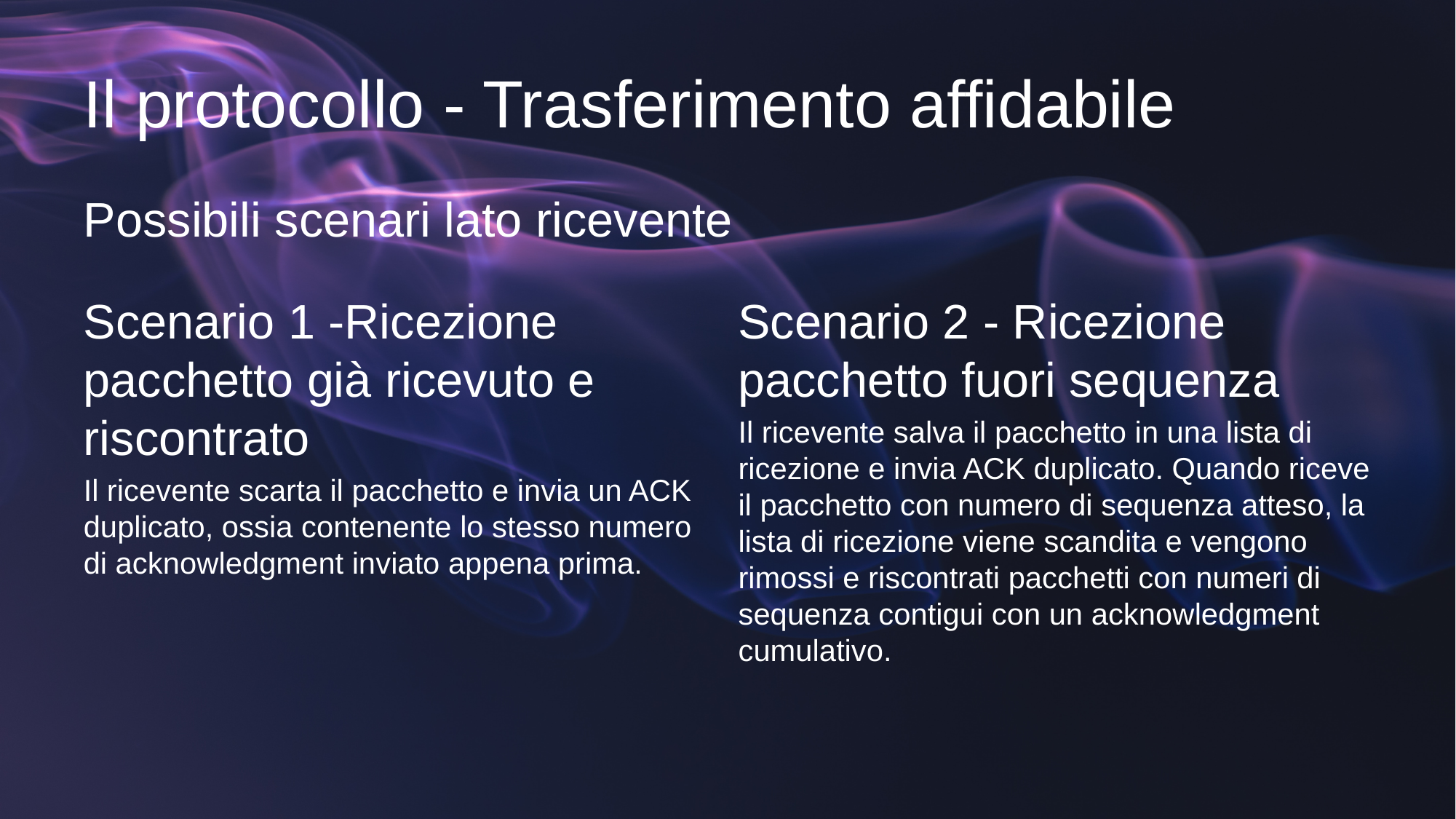

# Il protocollo - Trasferimento affidabile
Possibili scenari lato ricevente
Scenario 1 -Ricezione pacchetto già ricevuto e riscontrato
Il ricevente scarta il pacchetto e invia un ACK duplicato, ossia contenente lo stesso numero di acknowledgment inviato appena prima.
Scenario 2 - Ricezione pacchetto fuori sequenza
Il ricevente salva il pacchetto in una lista di ricezione e invia ACK duplicato. Quando riceve il pacchetto con numero di sequenza atteso, la lista di ricezione viene scandita e vengono rimossi e riscontrati pacchetti con numeri di sequenza contigui con un acknowledgment cumulativo.